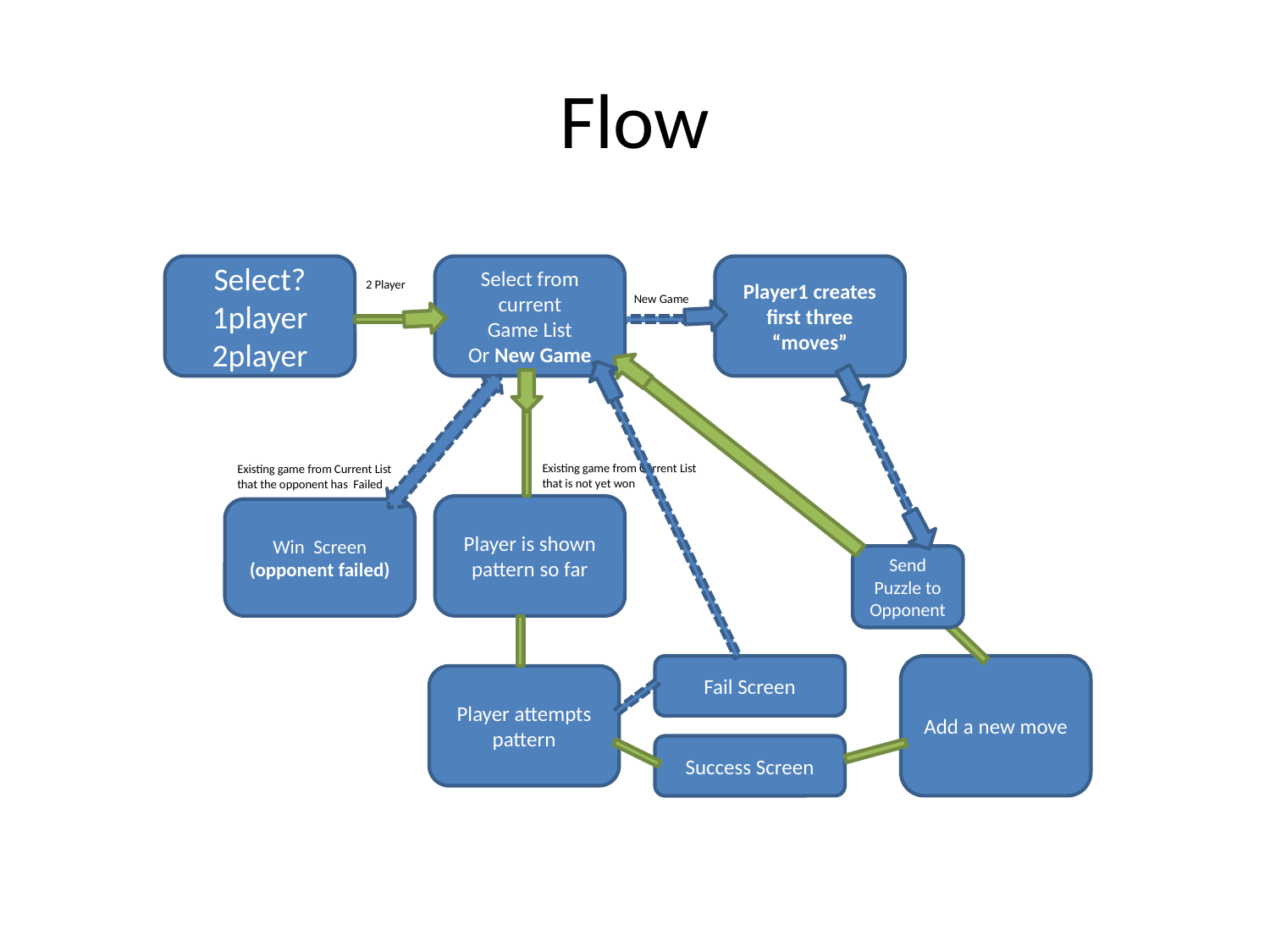

# Flow
Select?
1player
2player
Select from current
Game List
Or New Game
Player1 creates first three “moves”
2 Player
New Game

Existing game from Current List that is not yet won
Existing game from Current List that the opponent has  Failed

Player is shown pattern so far
Win  Screen
(opponent failed)

Send Puzzle to Opponent

Fail Screen
Add a new move
Player attempts pattern

Success Screen